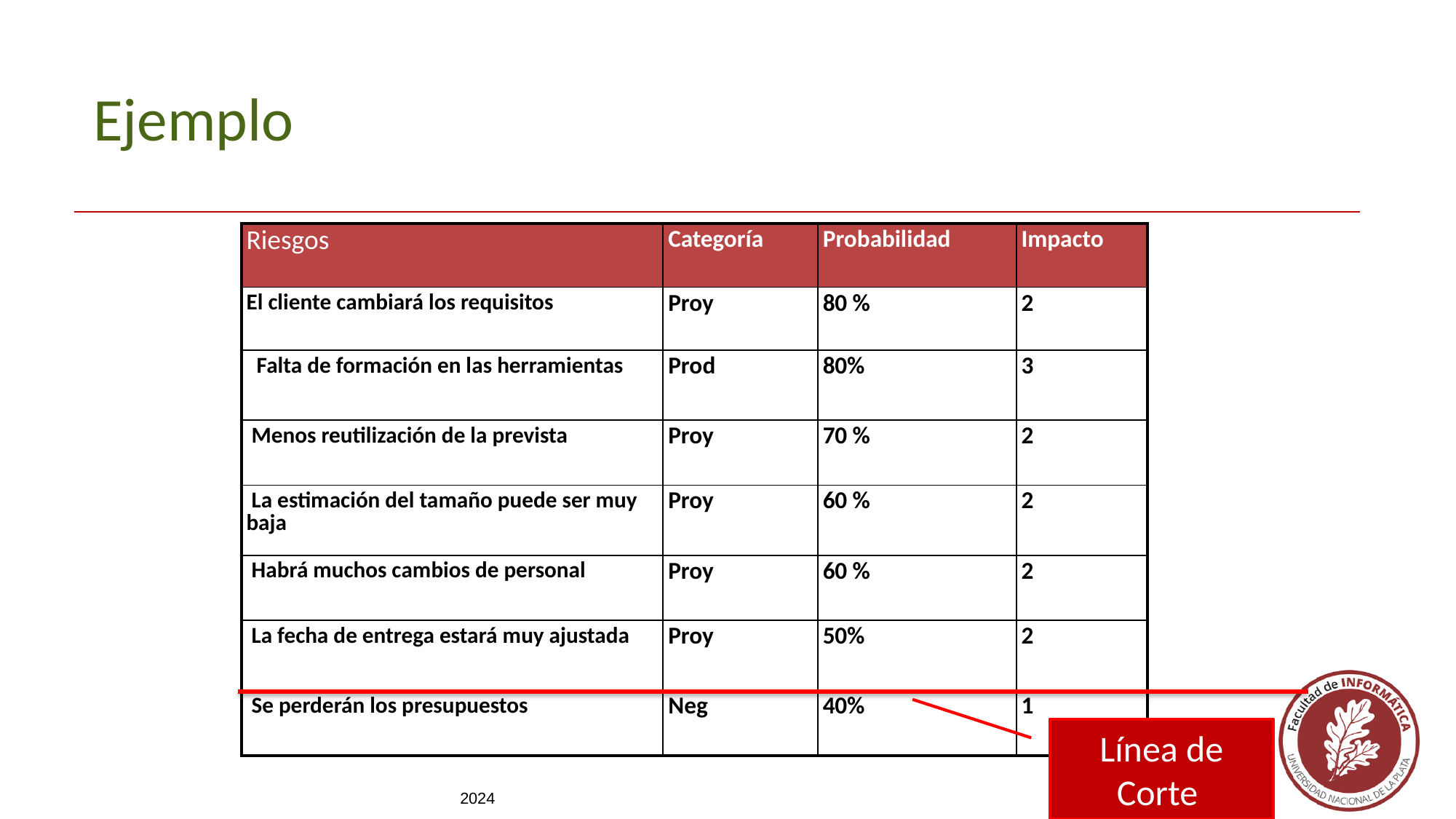

Ejemplo
| Riesgos | Categoría | Probabilidad | Impacto |
| --- | --- | --- | --- |
| El cliente cambiará los requisitos | Proy | 80 % | 2 |
| Falta de formación en las herramientas | Prod | 80% | 3 |
| Menos reutilización de la prevista | Proy | 70 % | 2 |
| La estimación del tamaño puede ser muy baja | Proy | 60 % | 2 |
| Habrá muchos cambios de personal | Proy | 60 % | 2 |
| La fecha de entrega estará muy ajustada | Proy | 50% | 2 |
| Se perderán los presupuestos | Neg | 40% | 1 |
Línea de Corte